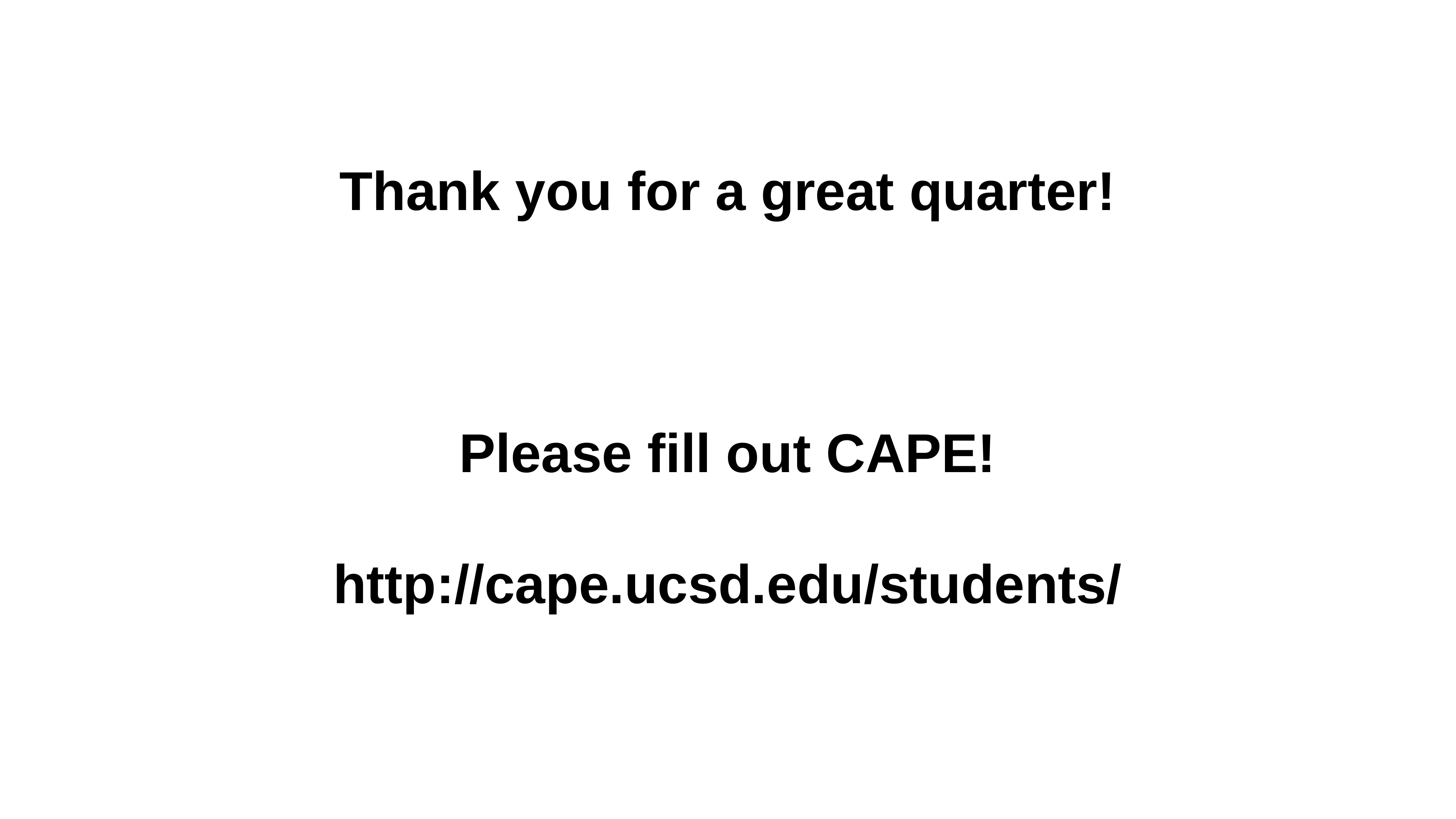

Thank you for a great quarter!
Please fill out CAPE!
http://cape.ucsd.edu/students/